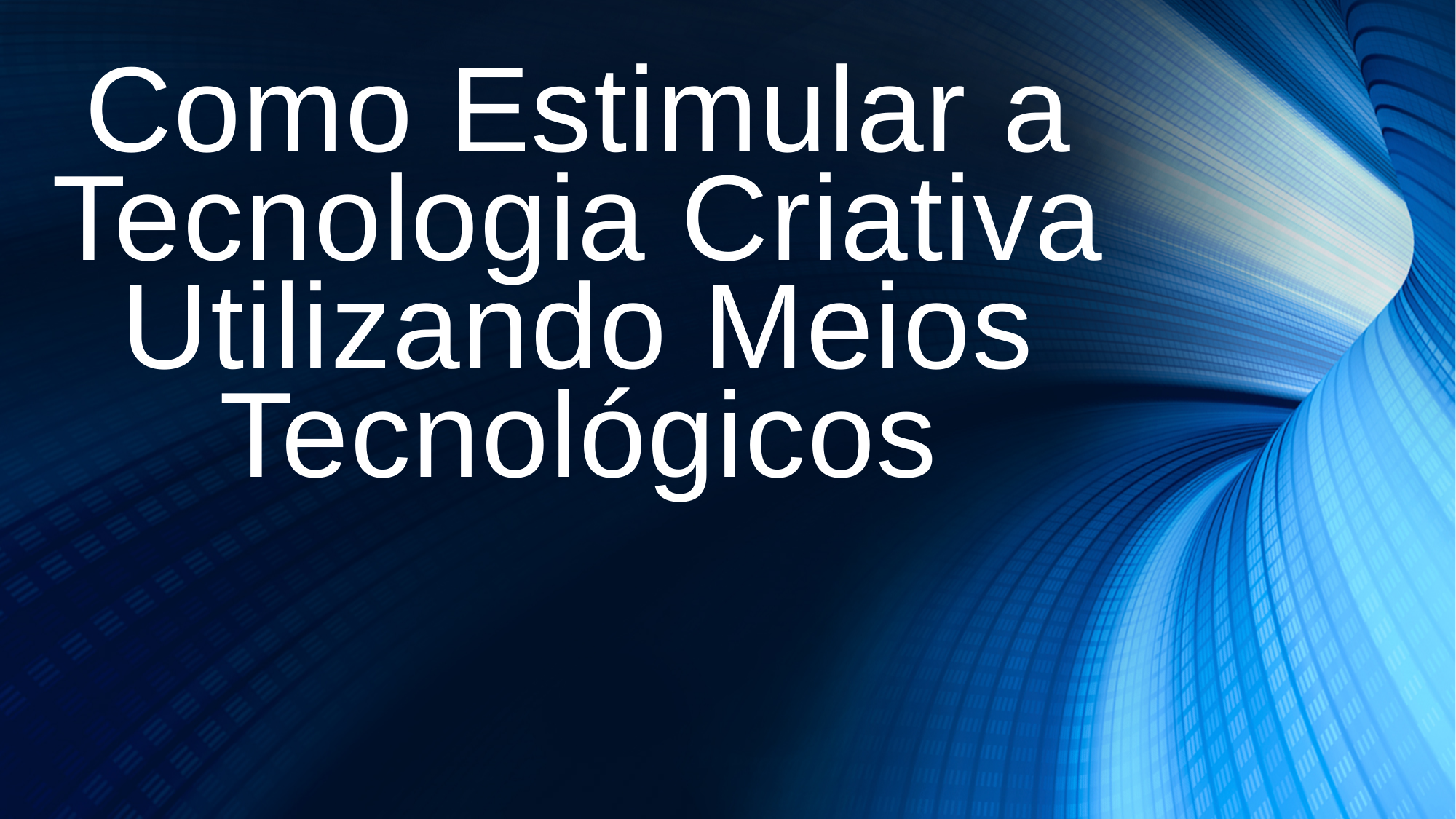

# Como Estimular a Tecnologia Criativa Utilizando Meios Tecnológicos